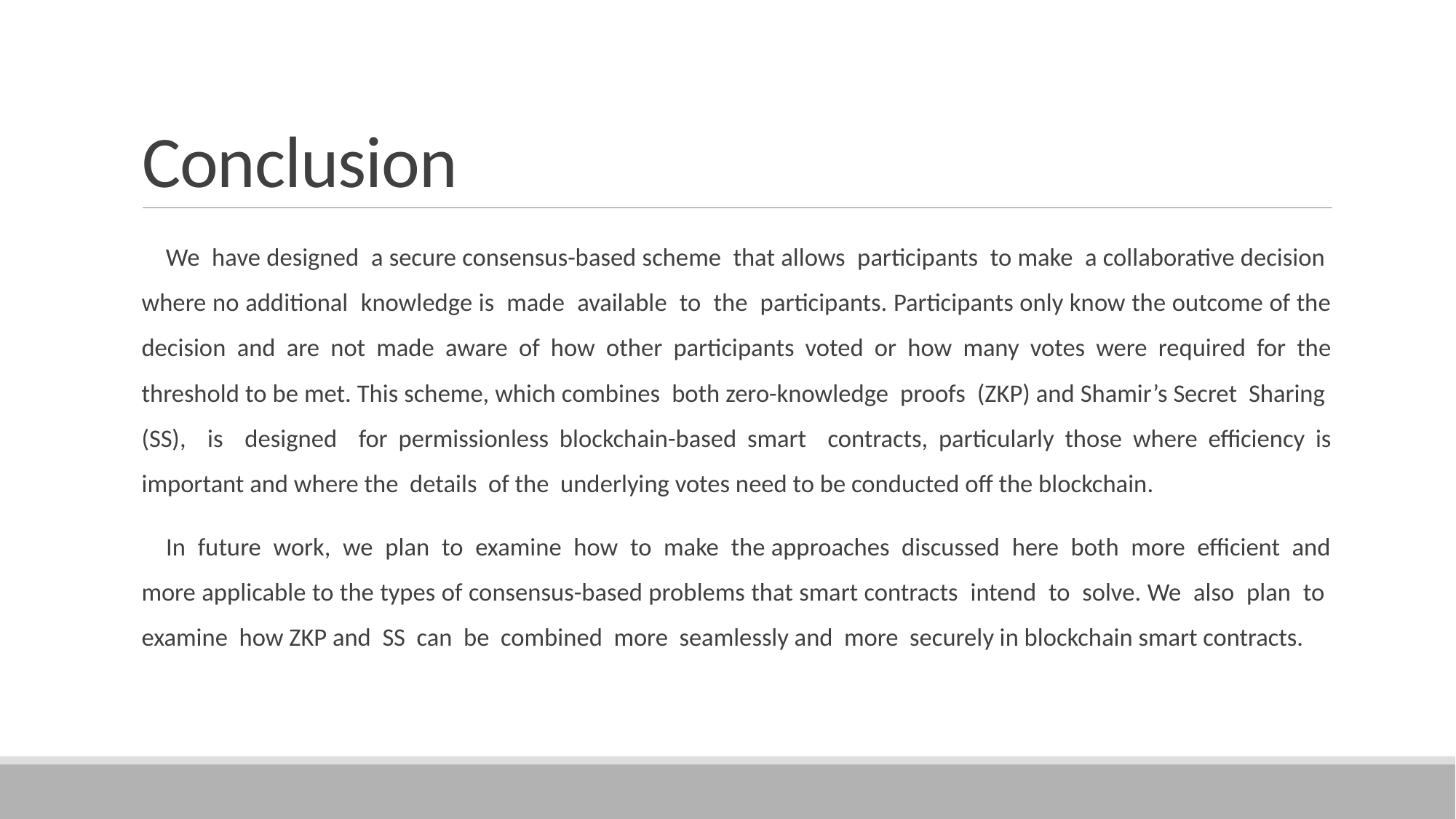

# Conclusion
    We  have designed  a secure consensus-based scheme  that allows  participants  to make  a collaborative decision  where no additional  knowledge is  made  available  to  the  participants. Participants only know the outcome of the decision and are not made aware of how other participants voted or how many votes were required for the threshold to be met. This scheme, which combines  both zero-knowledge  proofs  (ZKP) and Shamir’s Secret  Sharing  (SS),  is  designed  for permissionless blockchain-based smart  contracts, particularly those where efficiency is important and where the  details  of the  underlying votes need to be conducted off the blockchain.
    In  future  work,  we  plan  to  examine  how  to  make  the approaches  discussed  here  both  more  efficient  and more applicable to the types of consensus-based problems that smart contracts  intend  to  solve. We  also  plan  to  examine  how ZKP and  SS  can  be  combined  more  seamlessly and  more  securely in blockchain smart contracts.